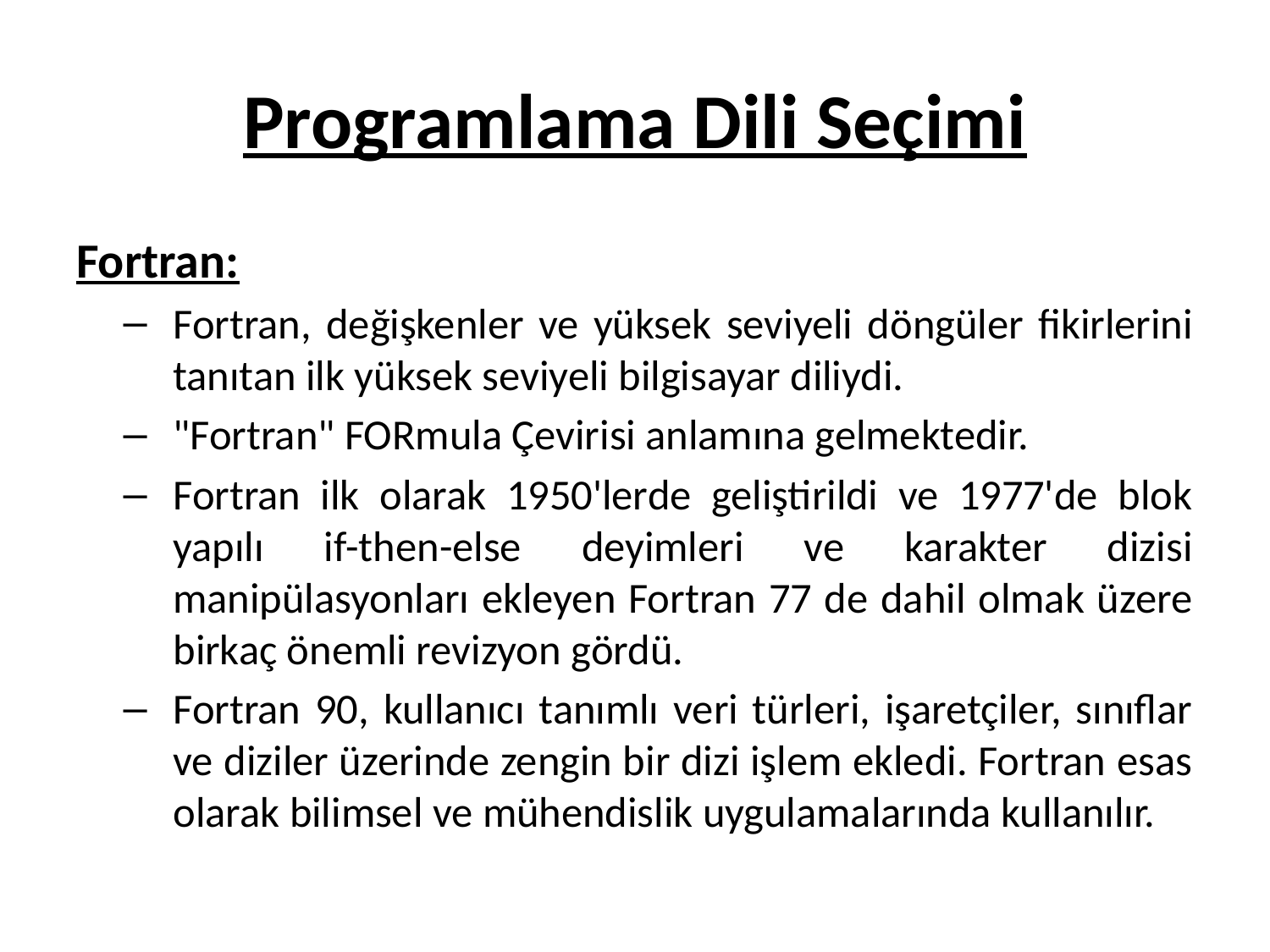

# Programlama Dili Seçimi
Fortran:
Fortran, değişkenler ve yüksek seviyeli döngüler fikirlerini tanıtan ilk yüksek seviyeli bilgisayar diliydi.
"Fortran" FORmula Çevirisi anlamına gelmektedir.
Fortran ilk olarak 1950'lerde geliştirildi ve 1977'de blok yapılı if-then-else deyimleri ve karakter dizisi manipülasyonları ekleyen Fortran 77 de dahil olmak üzere birkaç önemli revizyon gördü.
Fortran 90, kullanıcı tanımlı veri türleri, işaretçiler, sınıflar ve diziler üzerinde zengin bir dizi işlem ekledi. Fortran esas olarak bilimsel ve mühendislik uygulamalarında kullanılır.